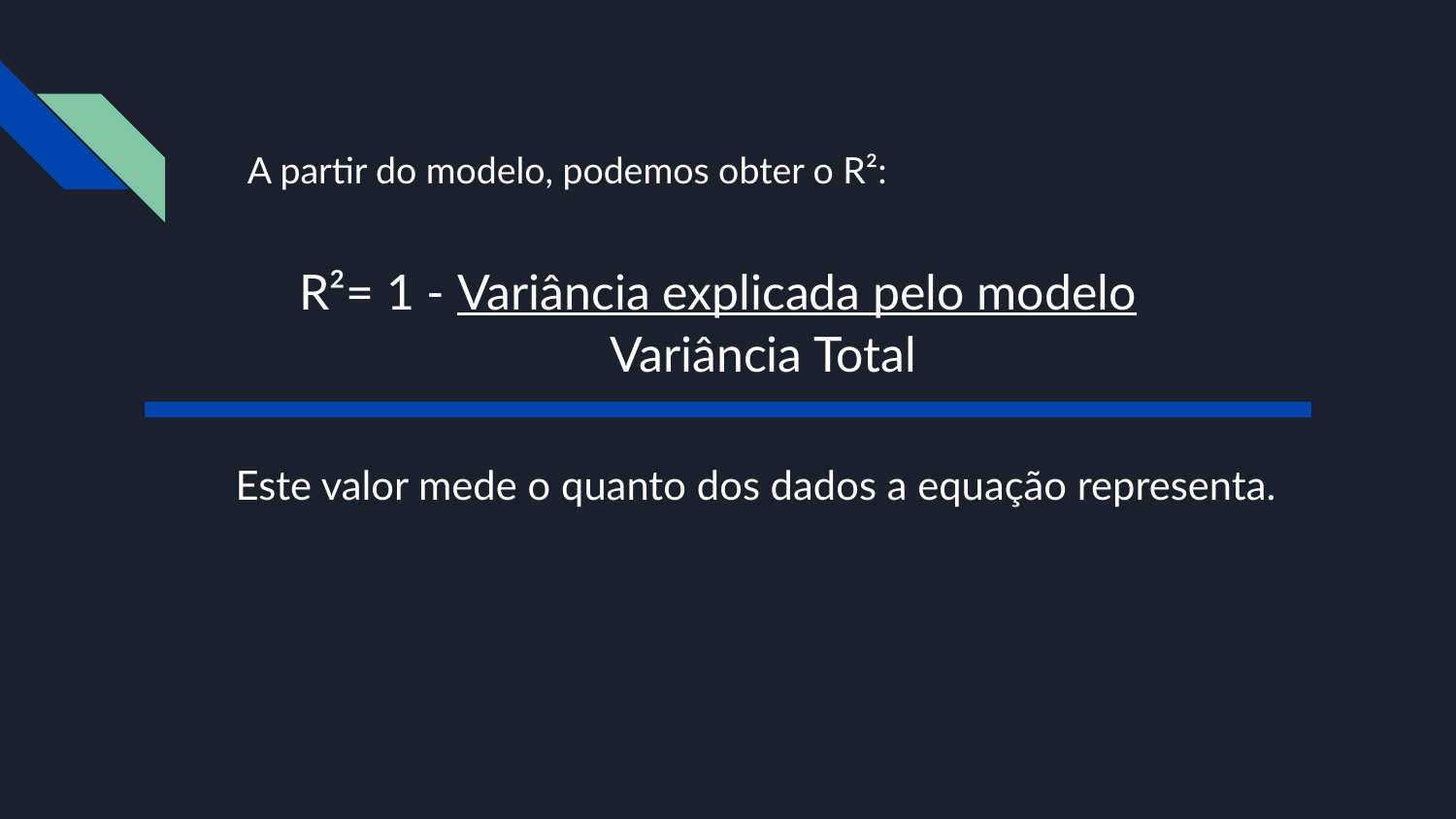

A partir do modelo, podemos obter o R²:
R²= 1 - Variância explicada pelo modelo
Variância Total

Este valor mede o quanto dos dados a equação representa.